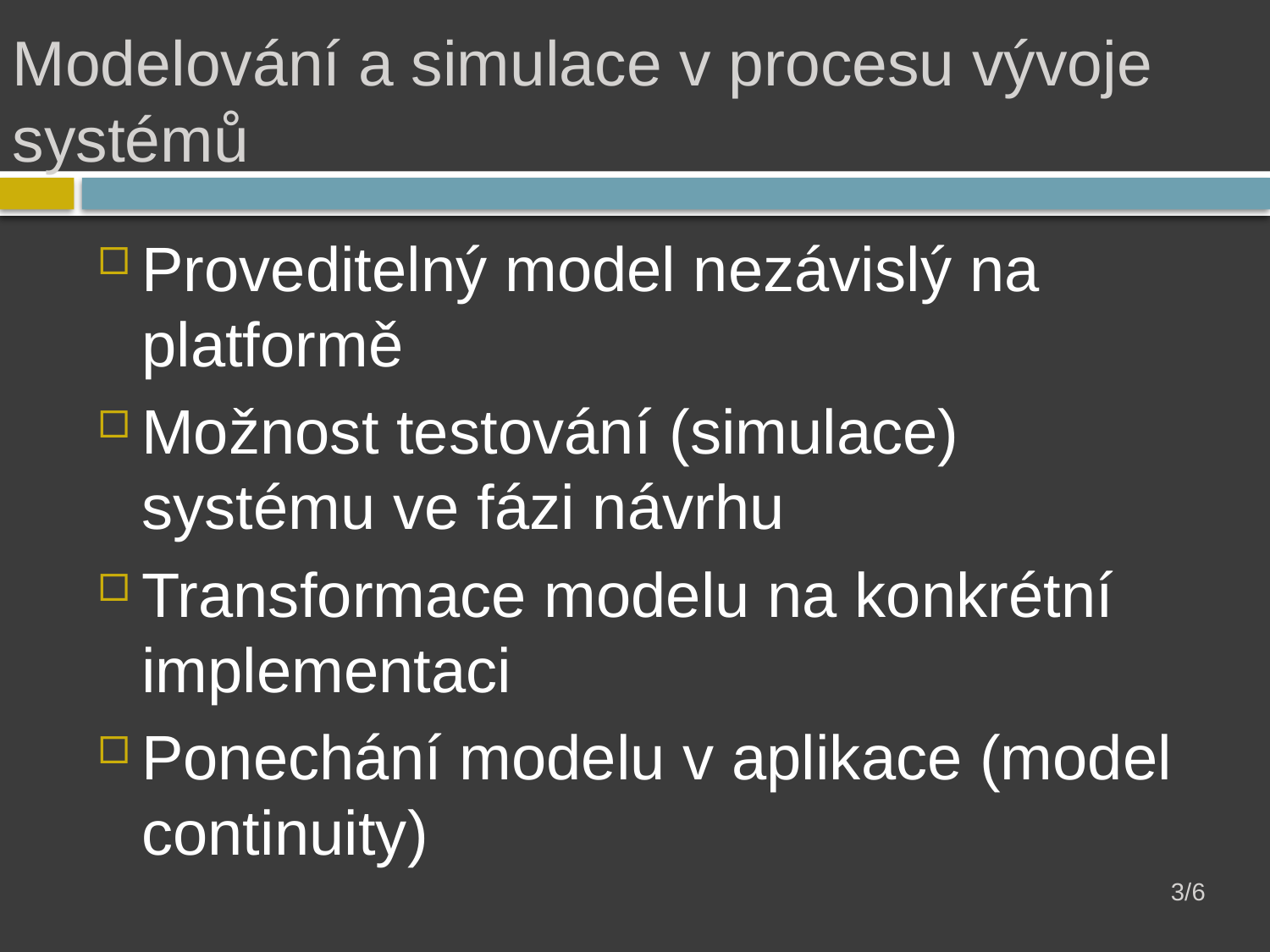

# Modelování a simulace v procesu vývoje systémů
Proveditelný model nezávislý na platformě
Možnost testování (simulace) systému ve fázi návrhu
Transformace modelu na konkrétní implementaci
Ponechání modelu v aplikace (model continuity)

3/6